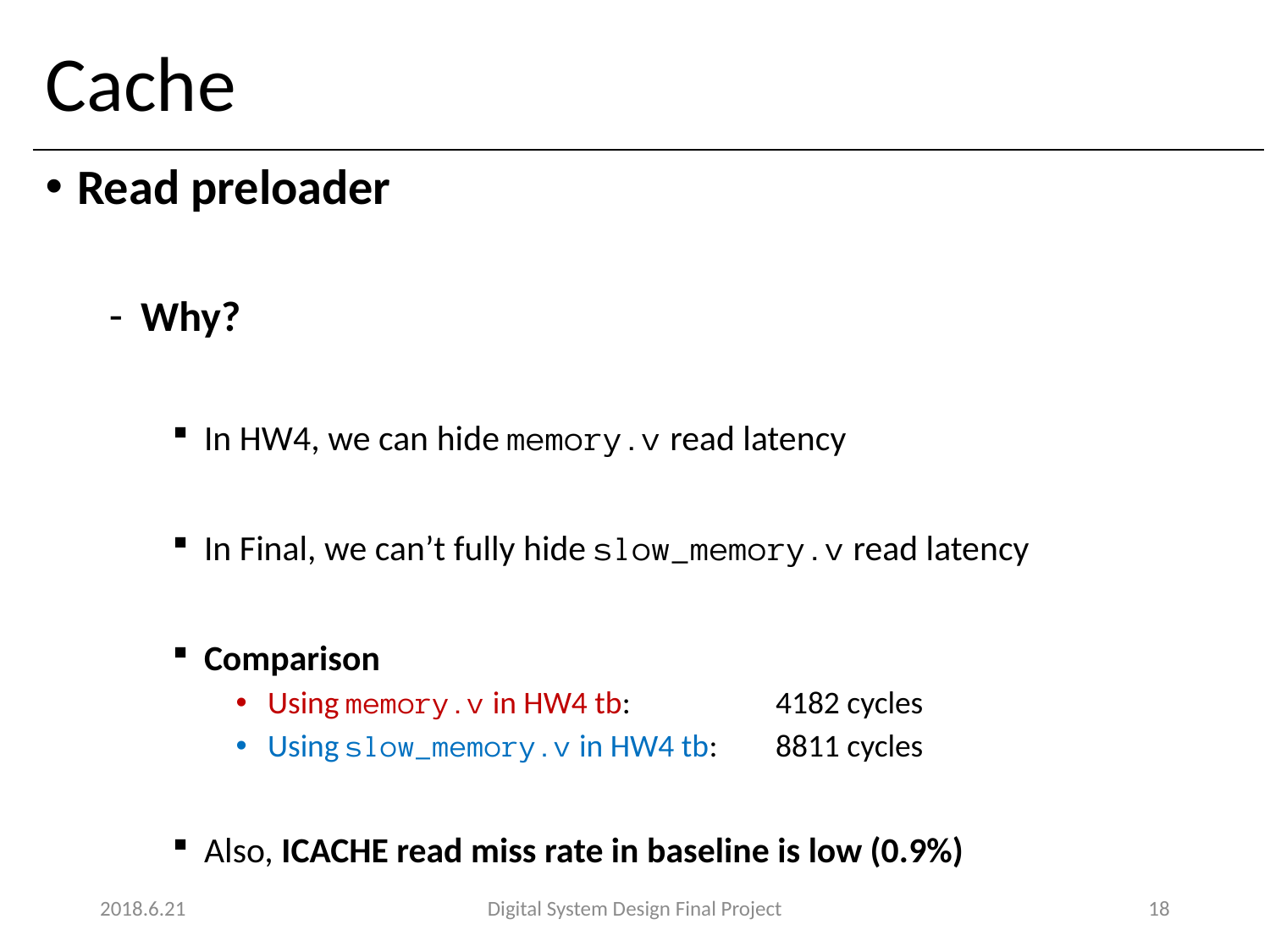

# Cache
Read preloader

Why?

In HW4, we can hide memory.v read latency

In Final, we can’t fully hide slow_memory.v read latency

Comparison
Using memory.v in HW4 tb:		4182 cycles
Using slow_memory.v in HW4 tb:	8811 cycles

Also, ICACHE read miss rate in baseline is low (0.9%)
2018.6.21
Digital System Design Final Project
18